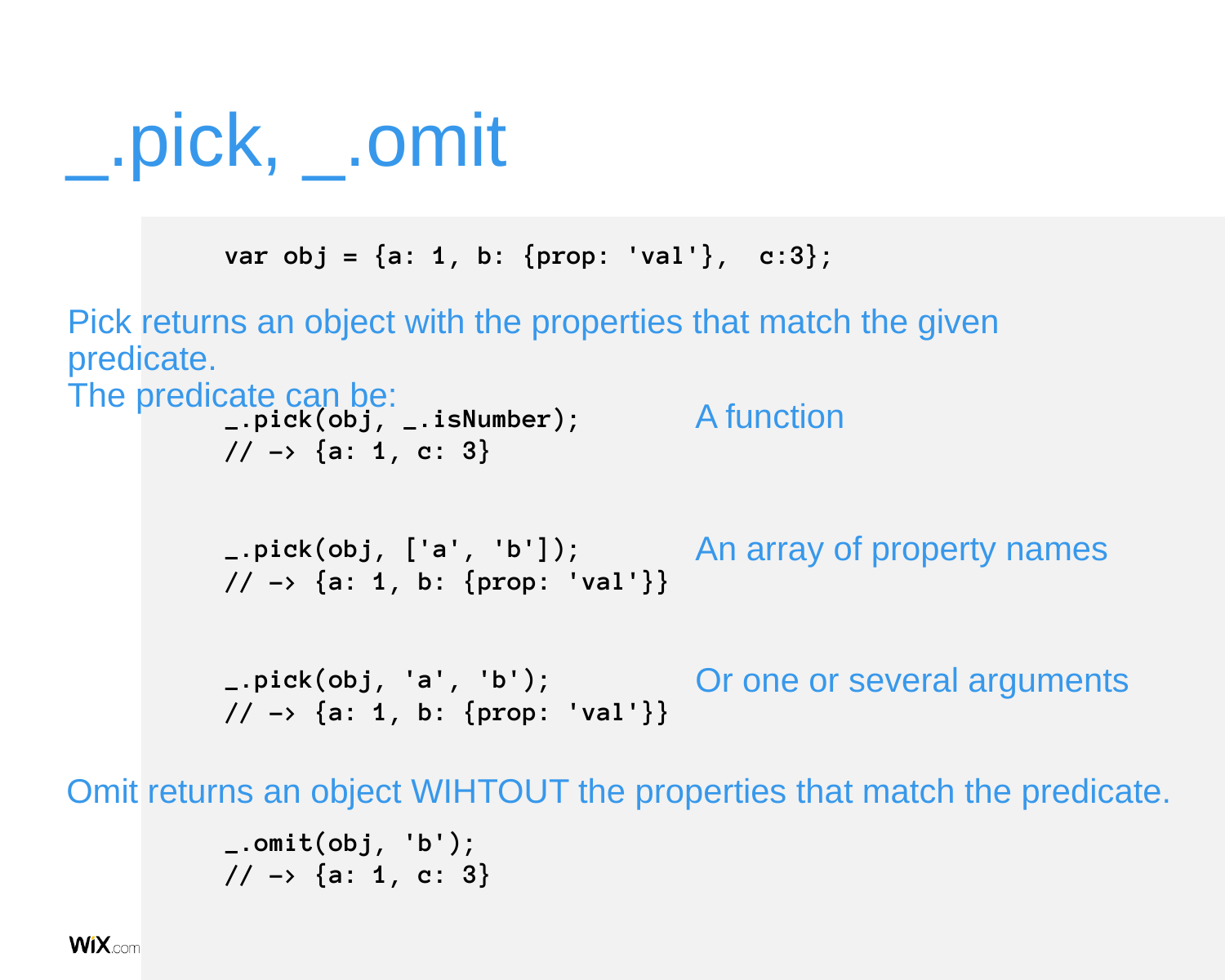

_.pick, _.omit

# var obj = {a: 1, b: {prop: 'val'},  c:3}; _.pick(obj, _.isNumber); // -> {a: 1, c: 3} _.pick(obj, ['a', 'b']); // -> {a: 1, b: {prop: 'val'}} _.pick(obj, 'a', 'b'); // -> {a: 1, b: {prop: 'val'}} _.omit(obj, 'b'); // -> {a: 1, c: 3}
Pick returns an object with the properties that match the given predicate.
The predicate can be:
A function
An array of property names
Or one or several arguments
Omit returns an object WIHTOUT the properties that match the predicate.